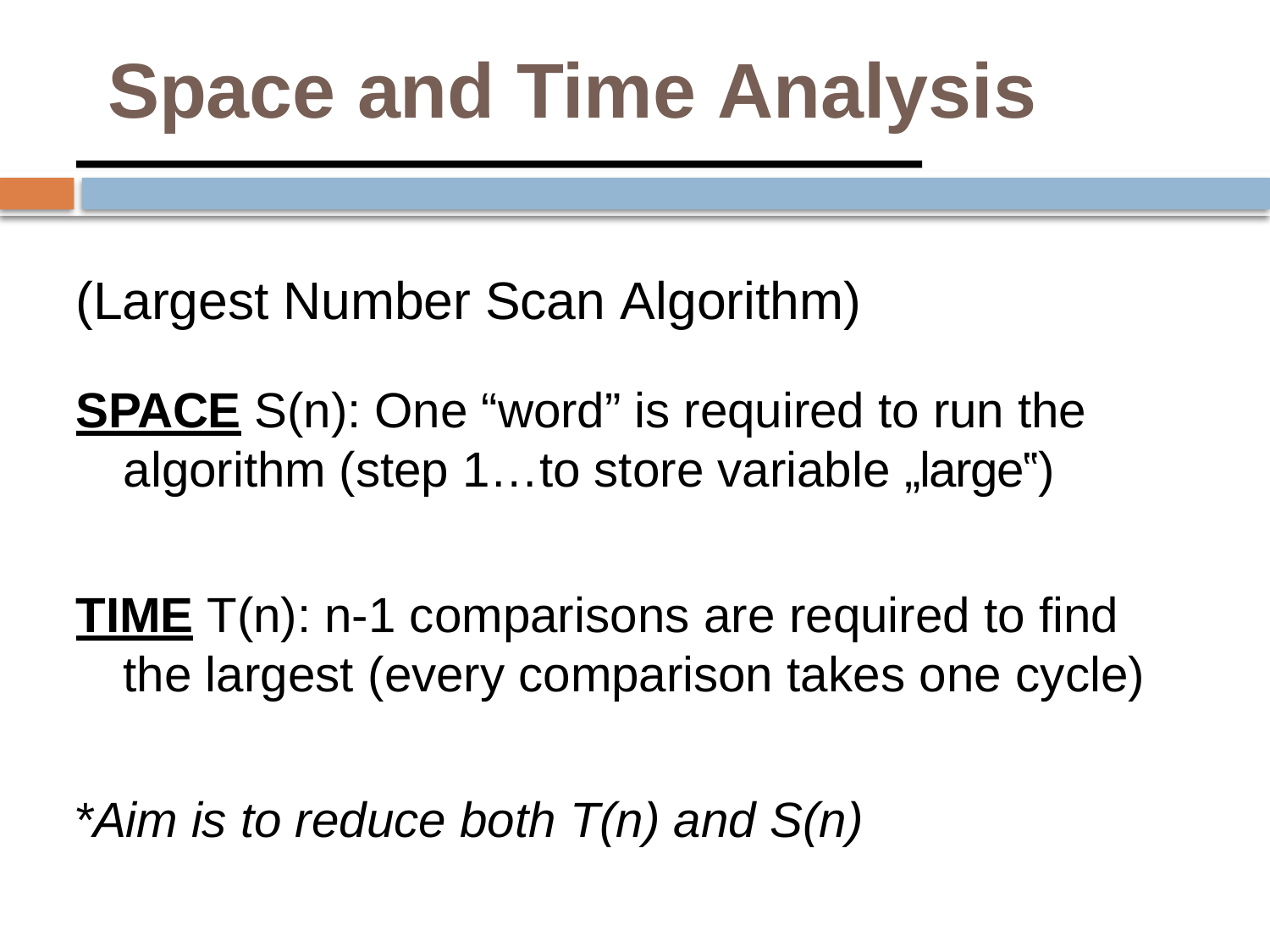

# Space and Time Analysis

(Largest Number Scan Algorithm)
SPACE S(n): One “word” is required to run the  algorithm (step 1…to store variable „large‟)

TIME T(n): n-1 comparisons are required to find  the largest (every comparison takes one cycle)

*Aim is to reduce both T(n) and S(n)